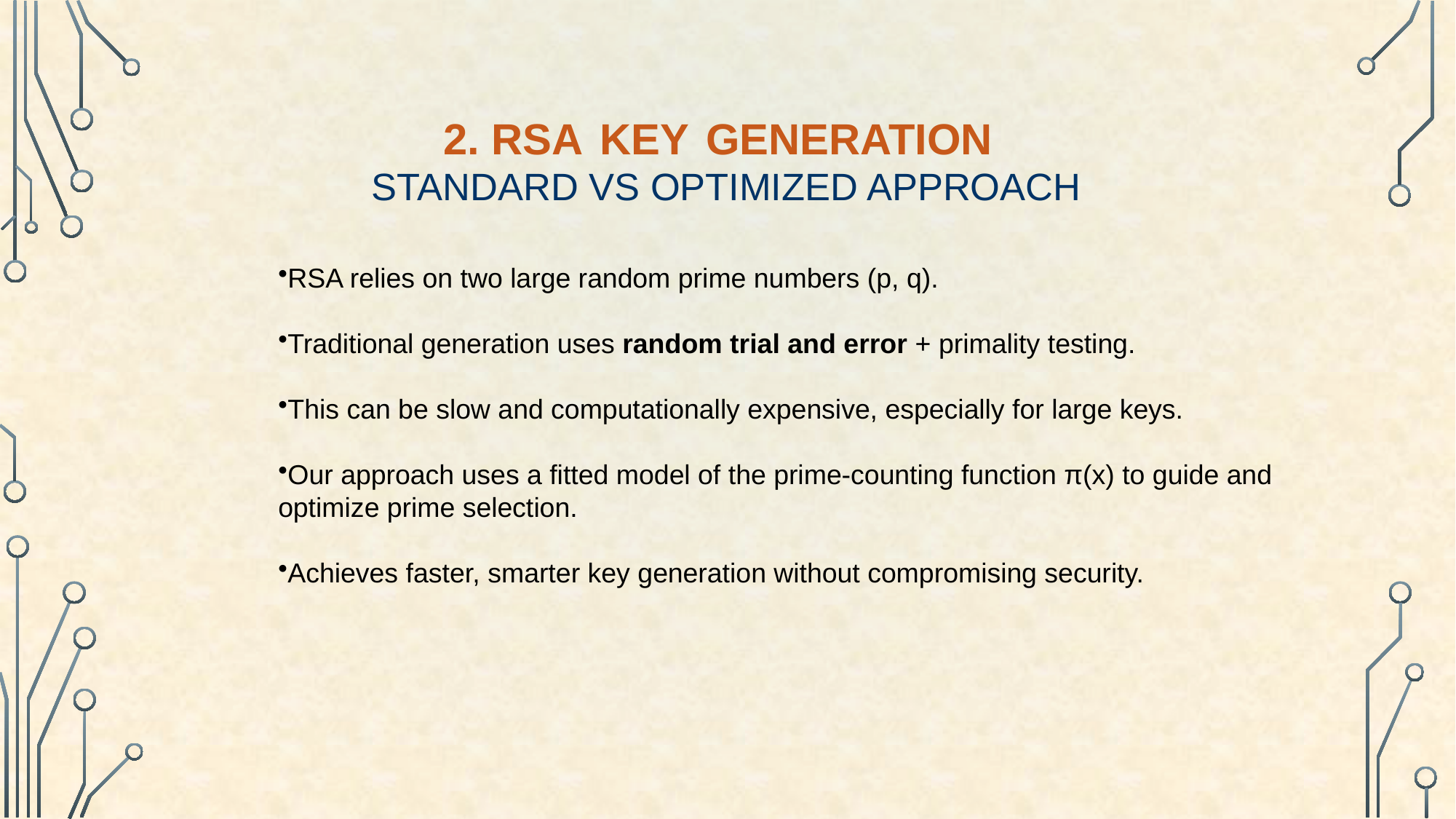

2. RSA Key Generation
Standard vs Optimized Approach
RSA relies on two large random prime numbers (p, q).

Traditional generation uses random trial and error + primality testing.

This can be slow and computationally expensive, especially for large keys.

Our approach uses a fitted model of the prime-counting function π(x) to guide and optimize prime selection.

Achieves faster, smarter key generation without compromising security.